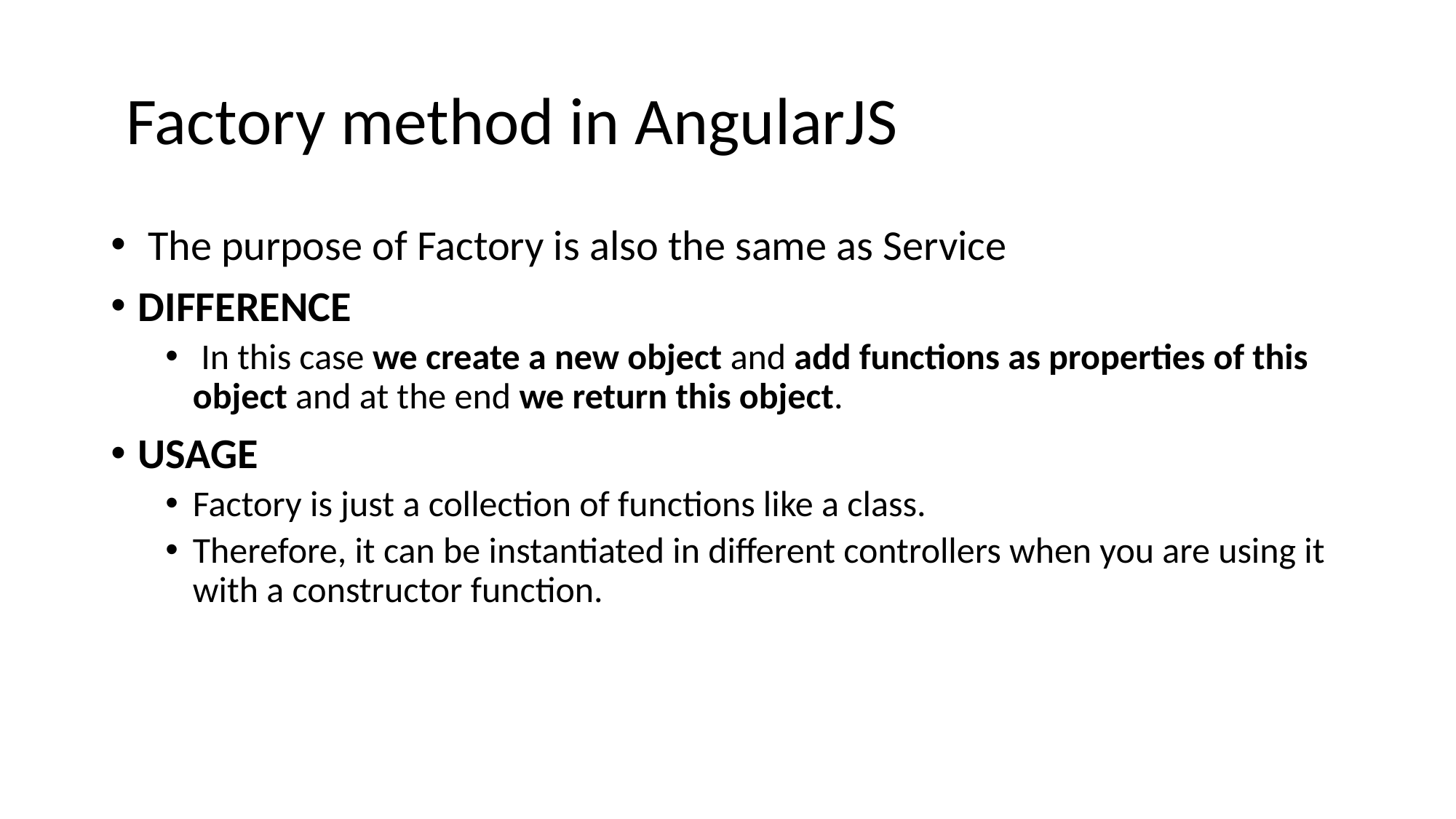

# Factory method in AngularJS
 The purpose of Factory is also the same as Service
DIFFERENCE
 In this case we create a new object and add functions as properties of this object and at the end we return this object.
USAGE
Factory is just a collection of functions like a class.
Therefore, it can be instantiated in different controllers when you are using it with a constructor function.